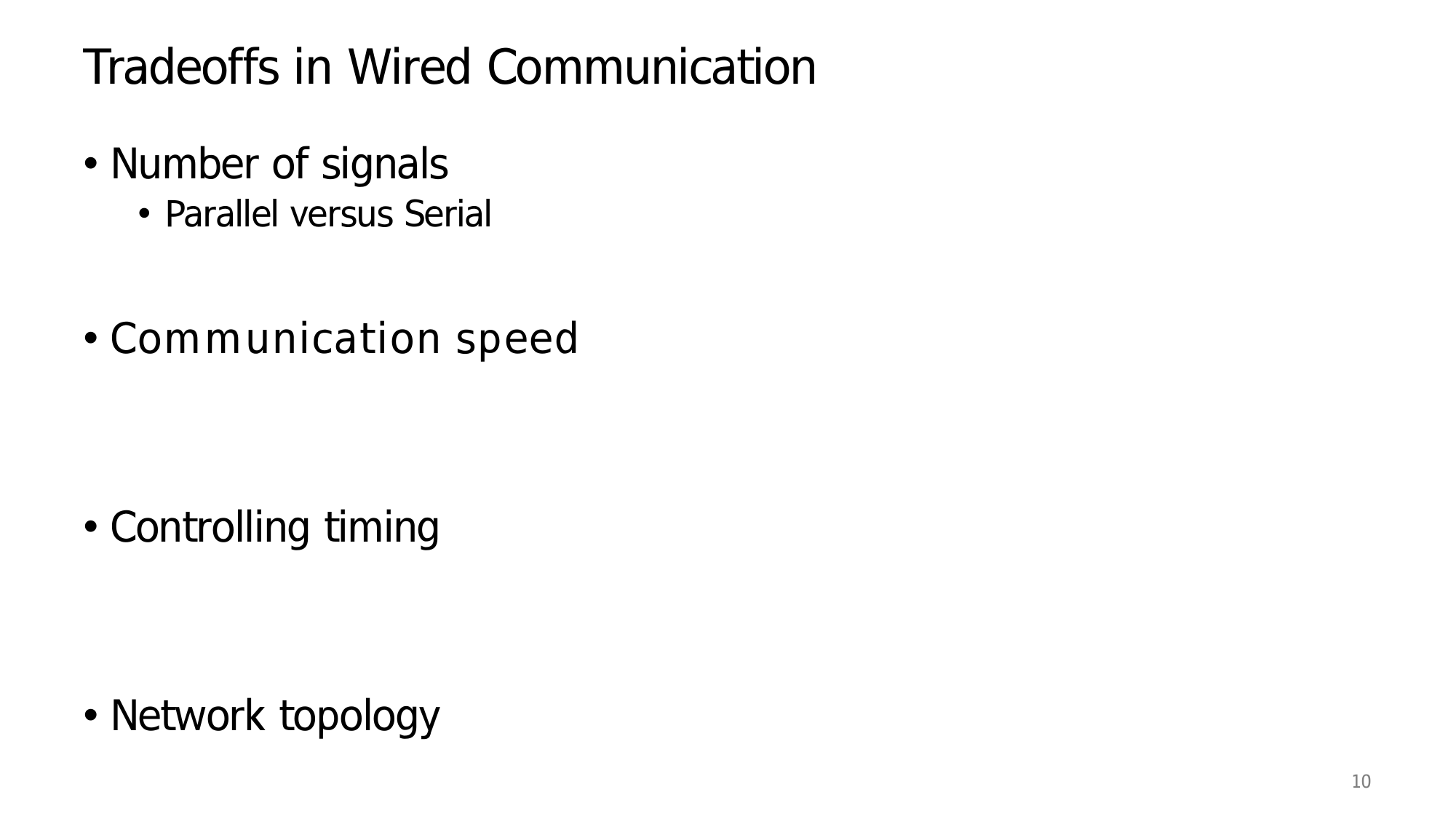

# Tradeoffs in Wired Communication
Number of signals
Parallel versus Serial

Communication speed

Controlling timing

Network topology

10